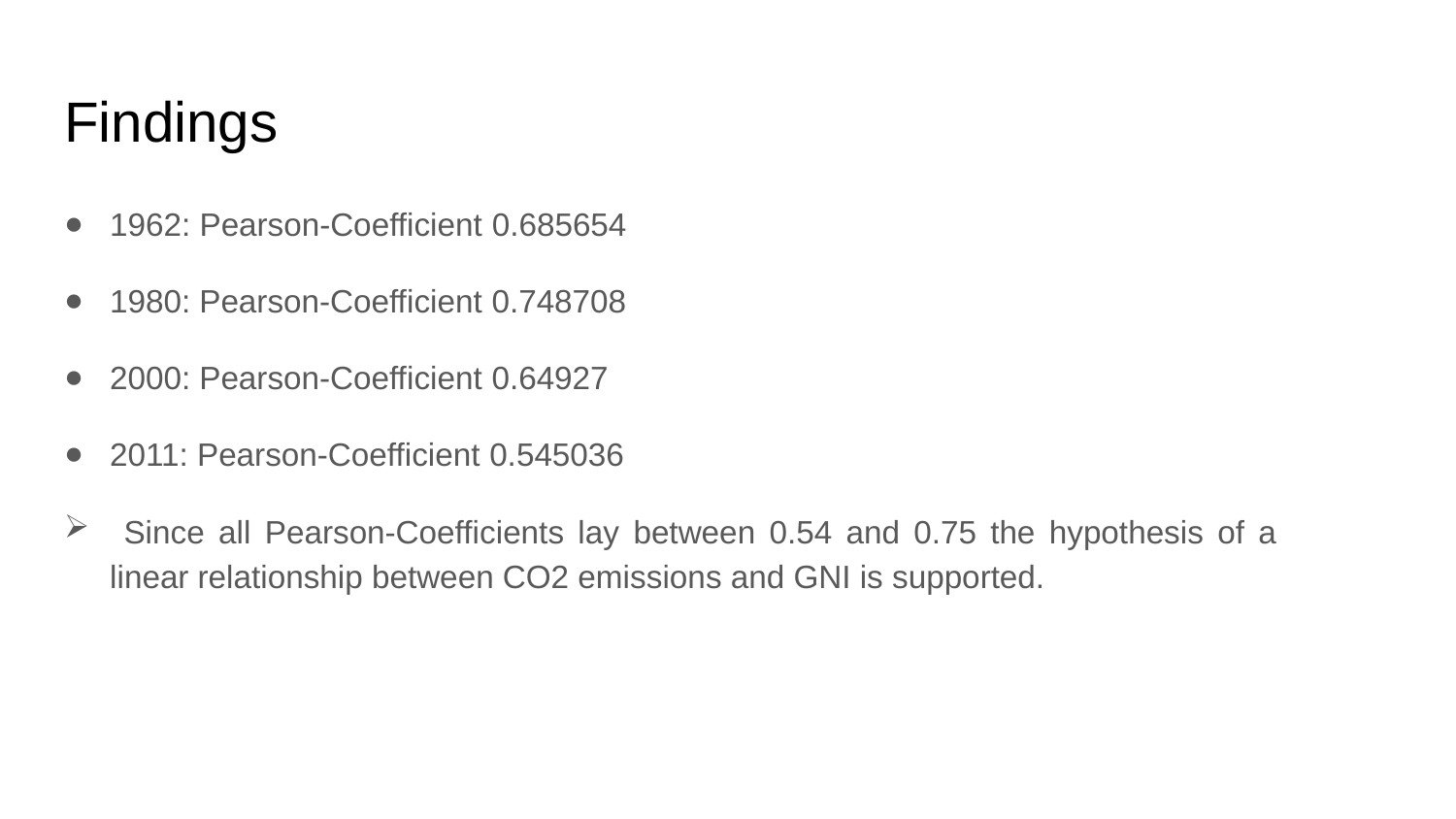

# Findings
1962: Pearson-Coefficient 0.685654
1980: Pearson-Coefficient 0.748708
2000: Pearson-Coefficient 0.64927
2011: Pearson-Coefficient 0.545036
 Since all Pearson-Coefficients lay between 0.54 and 0.75 the hypothesis of a linear relationship between CO2 emissions and GNI is supported.